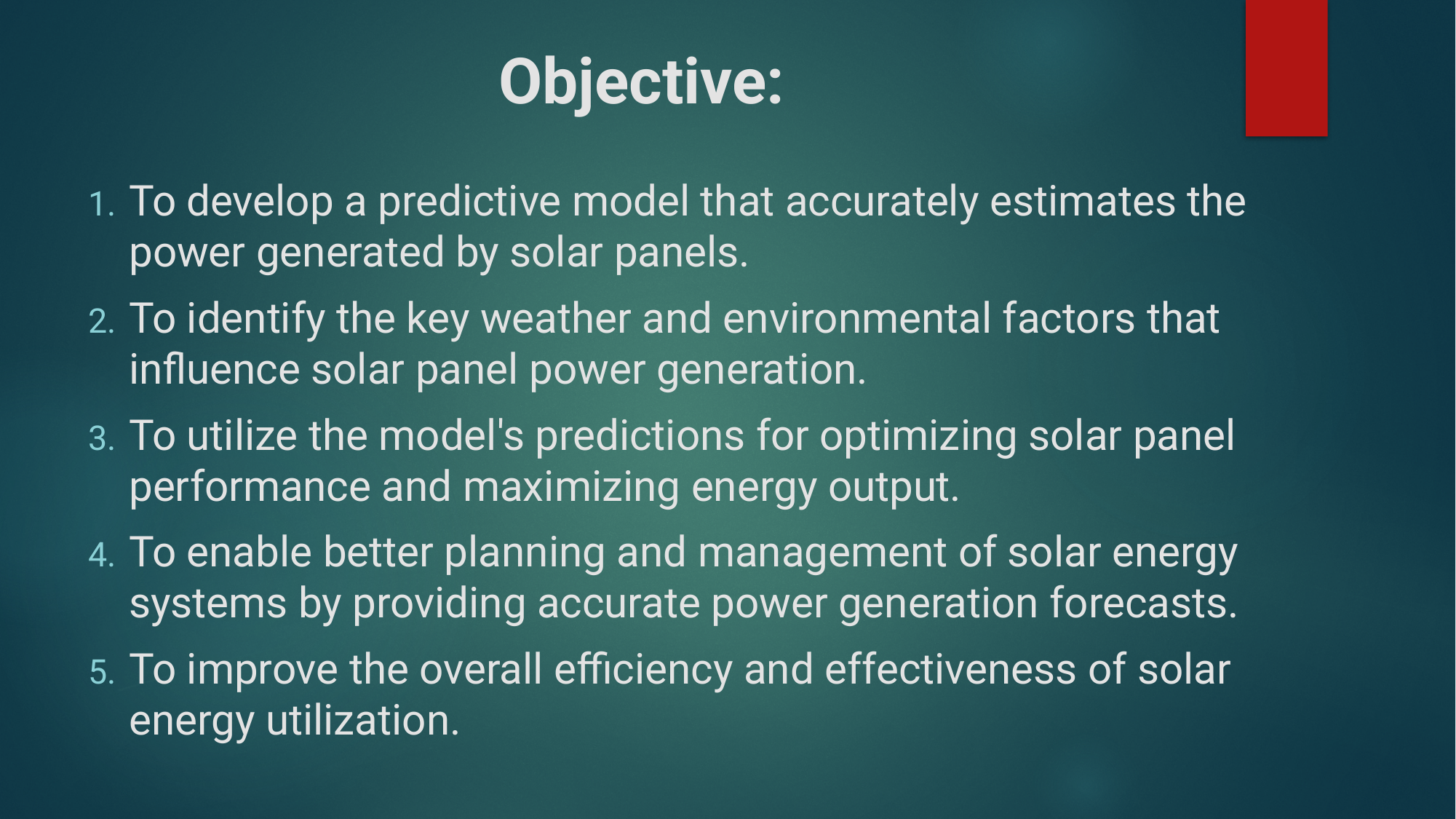

# Objective:
To develop a predictive model that accurately estimates the power generated by solar panels.
To identify the key weather and environmental factors that influence solar panel power generation.
To utilize the model's predictions for optimizing solar panel performance and maximizing energy output.
To enable better planning and management of solar energy systems by providing accurate power generation forecasts.
To improve the overall efficiency and effectiveness of solar energy utilization.